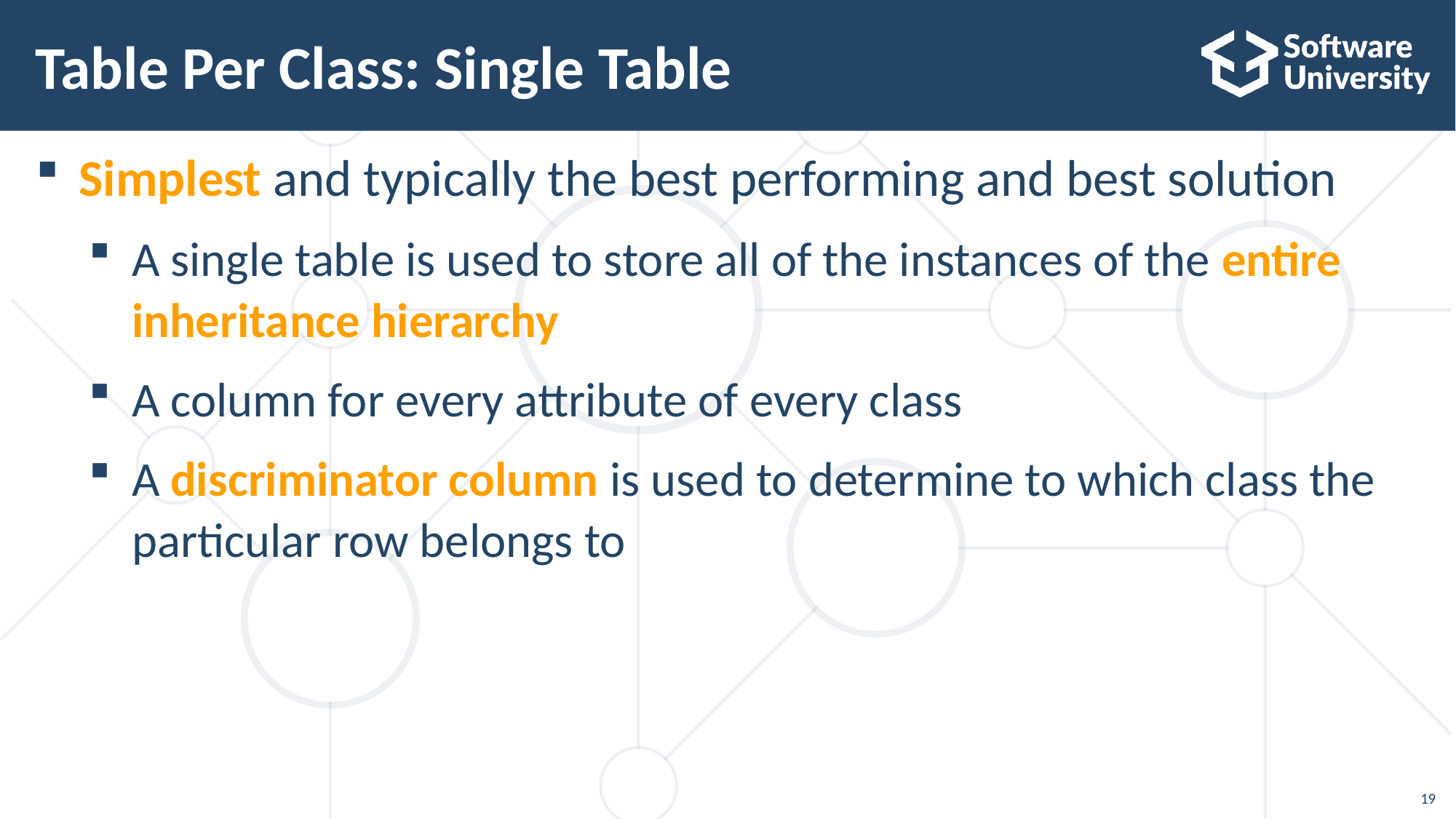

# Table Per Class: Single Table
Simplest and typically the best performing and best solution
A single table is used to store all of the instances of the entire   inheritance hierarchy
A column for every attribute of every class
A discriminator column is used to determine to which class the
particular row belongs to
19